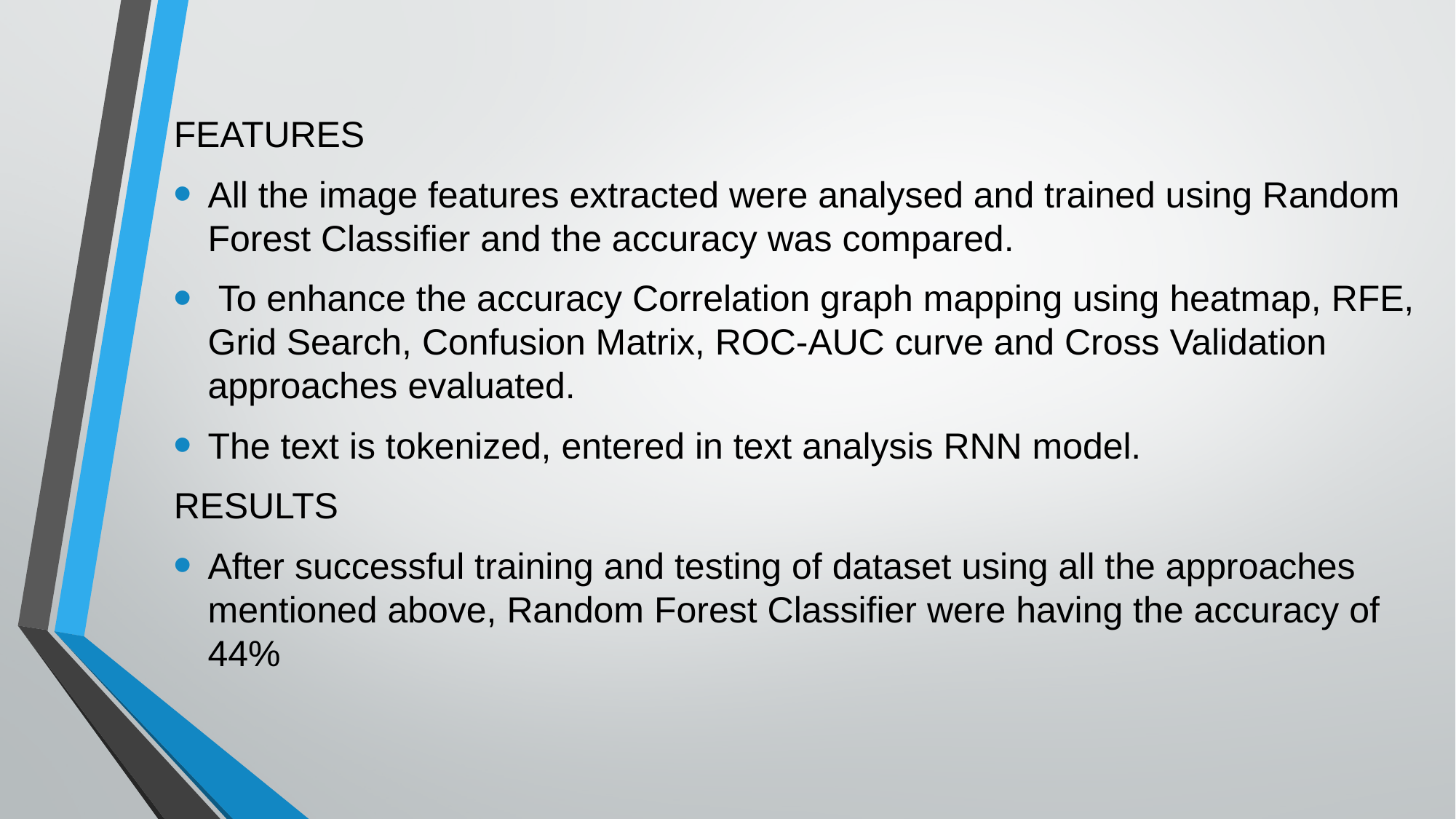

FEATURES
All the image features extracted were analysed and trained using Random Forest Classifier and the accuracy was compared.
 To enhance the accuracy Correlation graph mapping using heatmap, RFE, Grid Search, Confusion Matrix, ROC-AUC curve and Cross Validation approaches evaluated.
The text is tokenized, entered in text analysis RNN model.
RESULTS
After successful training and testing of dataset using all the approaches mentioned above, Random Forest Classifier were having the accuracy of 44%